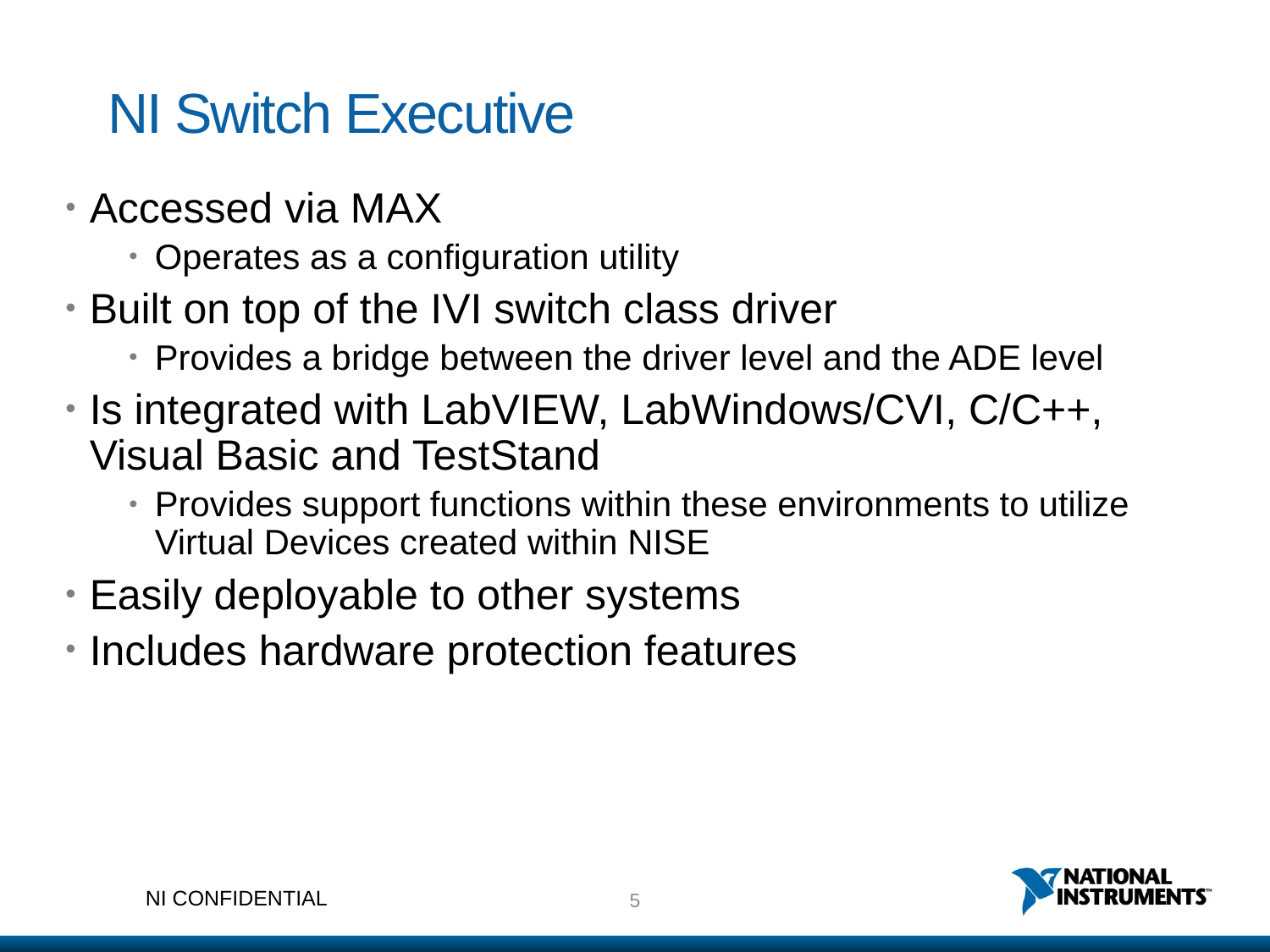

# NI Switch Executive
Accessed via MAX
Operates as a configuration utility
Built on top of the IVI switch class driver
Provides a bridge between the driver level and the ADE level
Is integrated with LabVIEW, LabWindows/CVI, C/C++, Visual Basic and TestStand
Provides support functions within these environments to utilize Virtual Devices created within NISE
Easily deployable to other systems
Includes hardware protection features